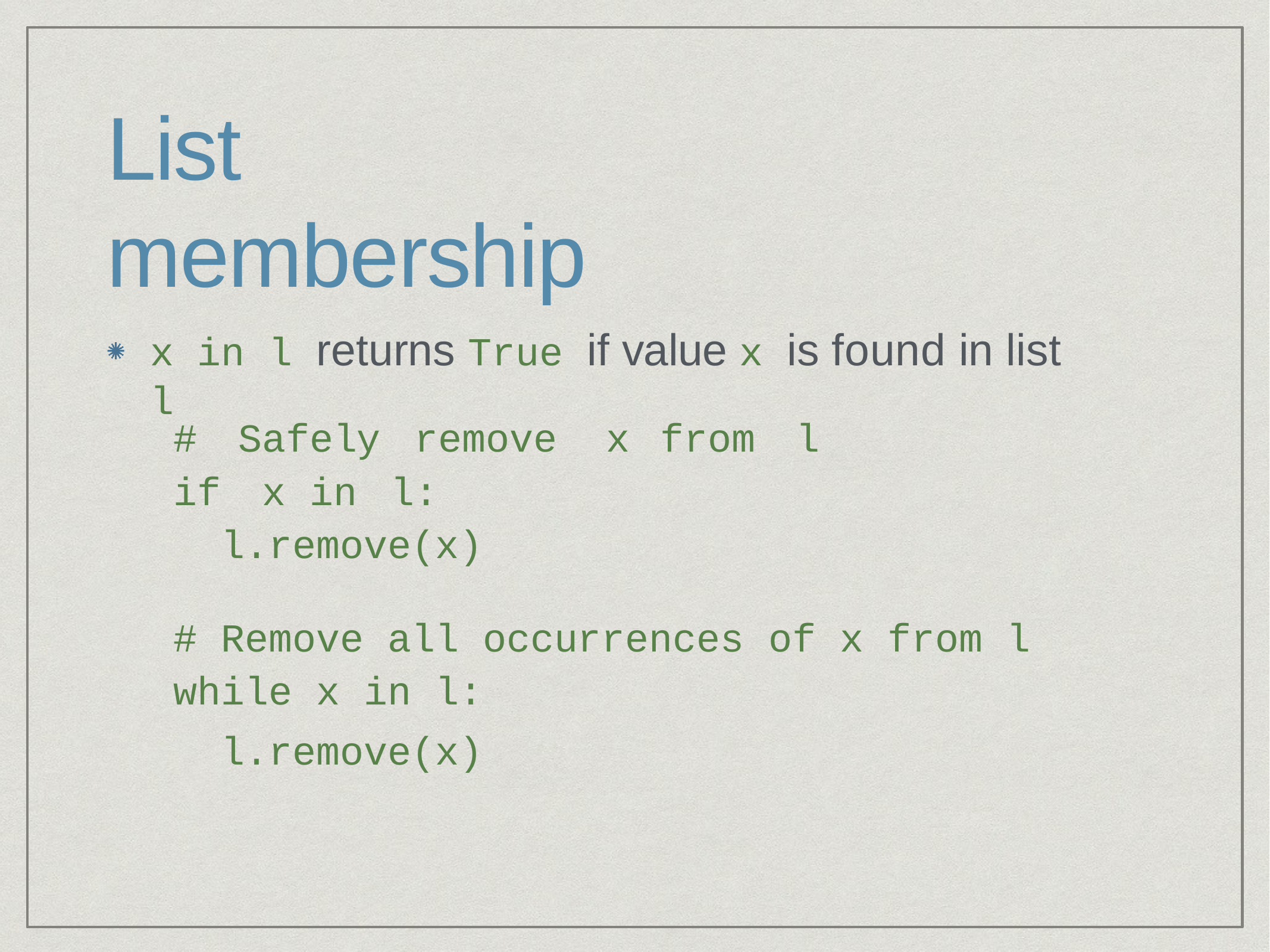

# List membership
x in l returns True if value x is found in list l

| # | Safely | remove | x | from | l |
| --- | --- | --- | --- | --- | --- |
| if | x in | l: |  |  |  |
| l.remove(x) |  |  |  |  |  |
| # Remove | all occurrences | of | x | from | l |
| --- | --- | --- | --- | --- | --- |
| while x | in l: |  |  |  |  |
l.remove(x)